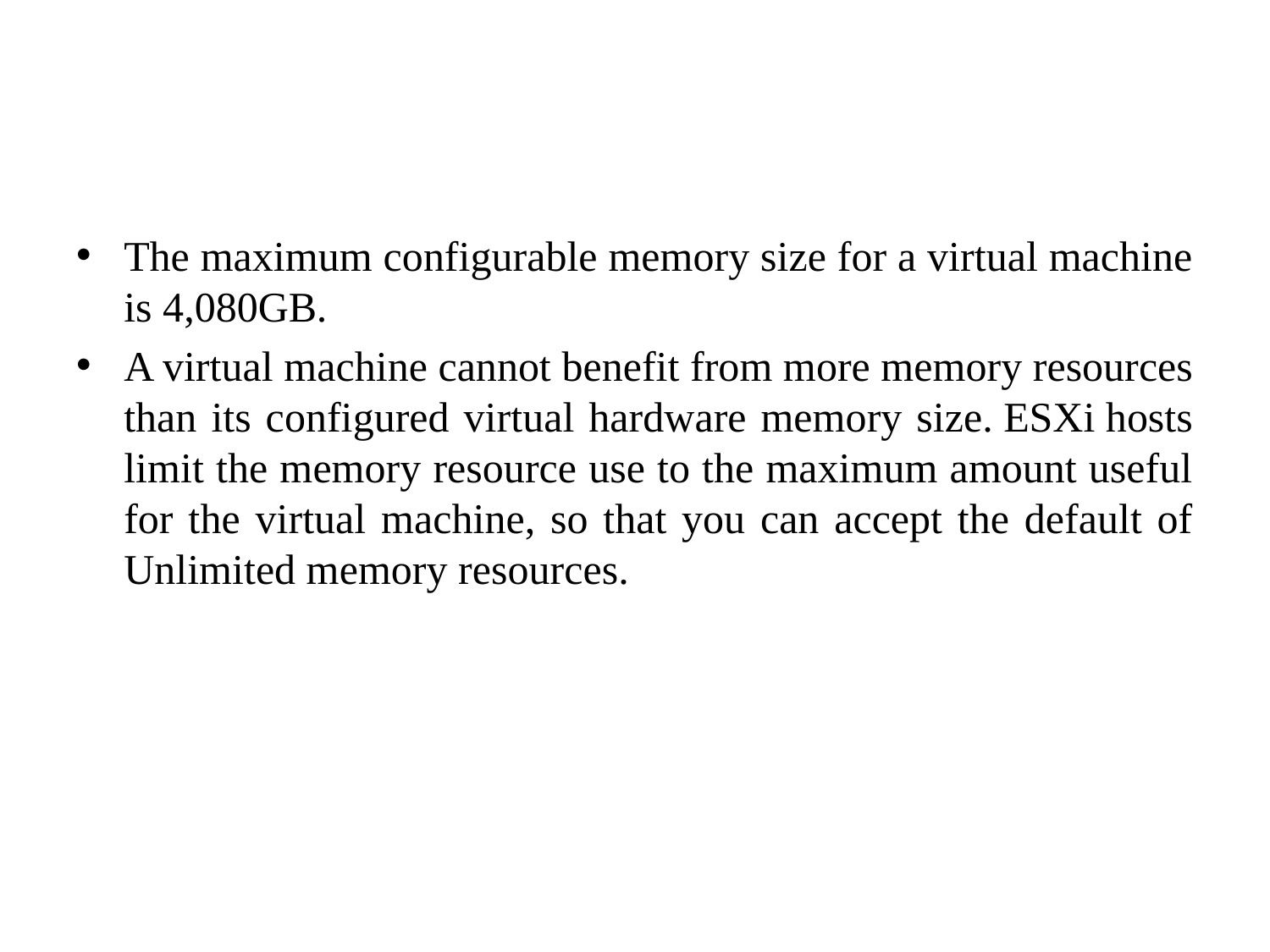

The maximum configurable memory size for a virtual machine is 4,080GB.
A virtual machine cannot benefit from more memory resources than its configured virtual hardware memory size. ESXi hosts limit the memory resource use to the maximum amount useful for the virtual machine, so that you can accept the default of Unlimited memory resources.